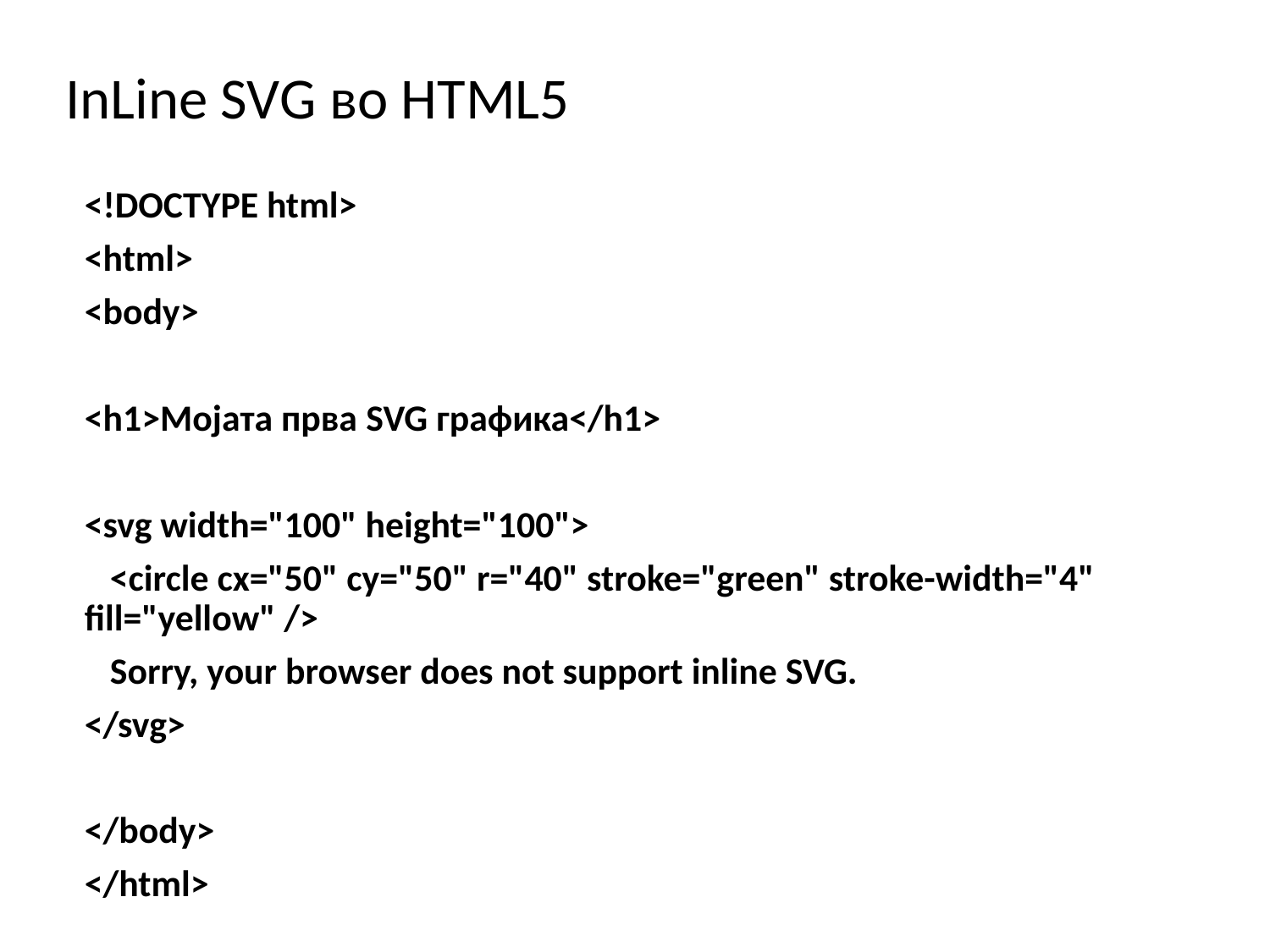

# InLine SVG во HTML5
<!DOCTYPE html>
<html>
<body>

<h1>Mојата прва SVG графика</h1>

<svg width="100" height="100">
   <circle cx="50" cy="50" r="40" stroke="green" stroke-width="4" fill="yellow" />
   Sorry, your browser does not support inline SVG.
</svg>

</body>
</html>